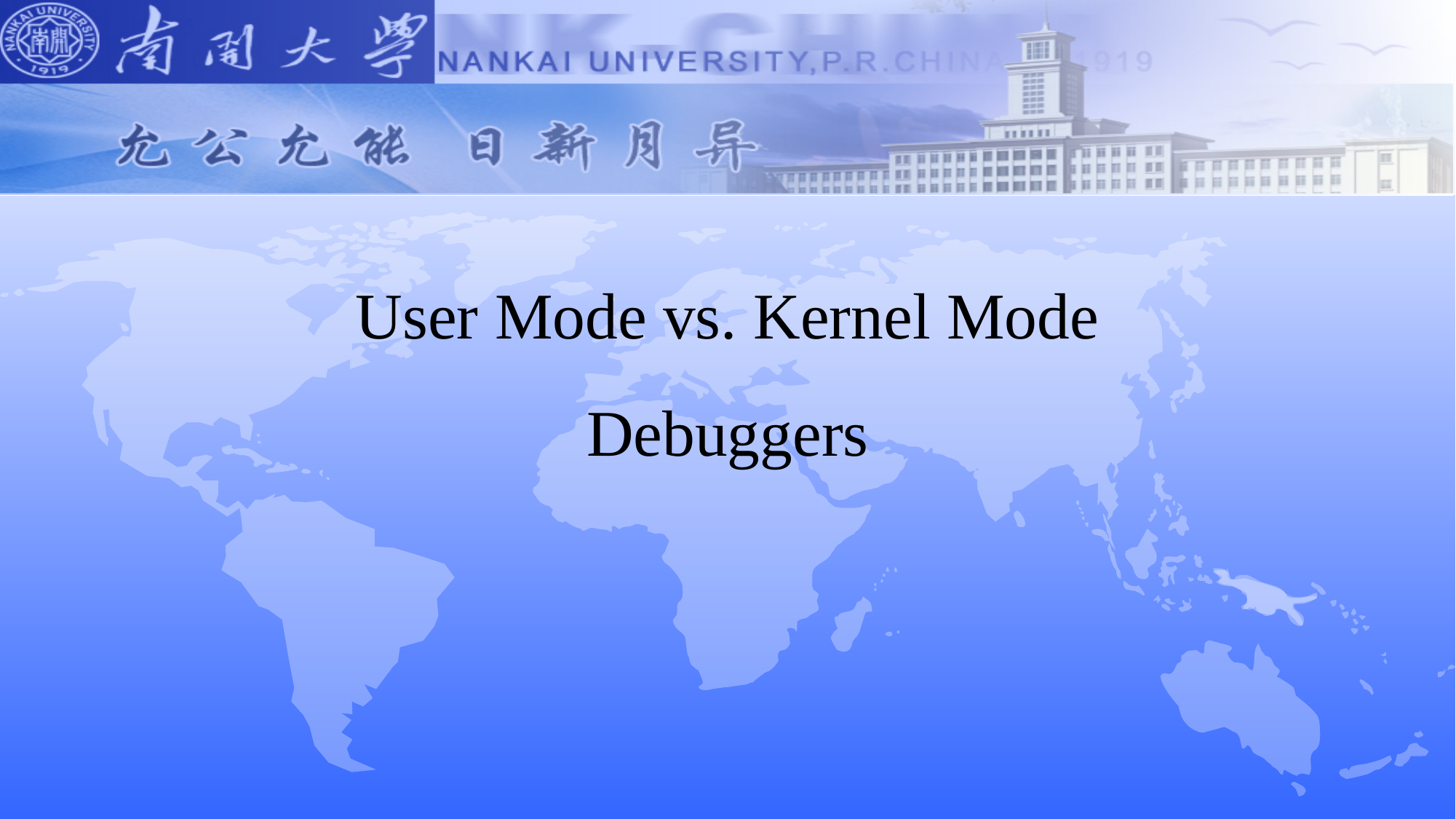

# User Mode vs. Kernel Mode Debuggers